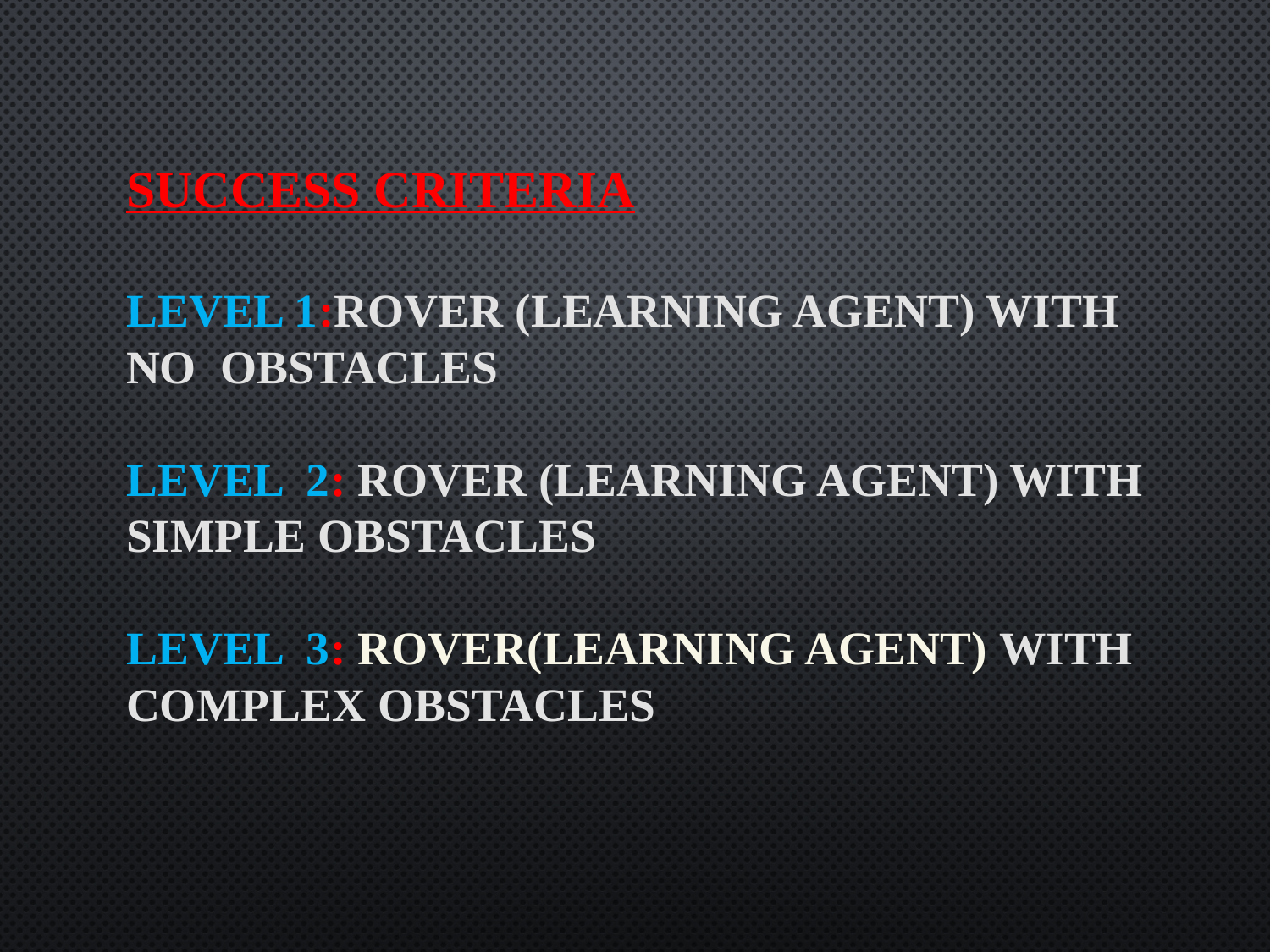

# SUCCESS CRITERIA LEVEL 1:rover (learning agent) WITH NO  OBSTACLES LEVEL  2: rover (Learning agent) WITH SIMPLE OBSTACLES LEVEL  3: rover(learning agent) WITH COMPLEX OBSTACLES